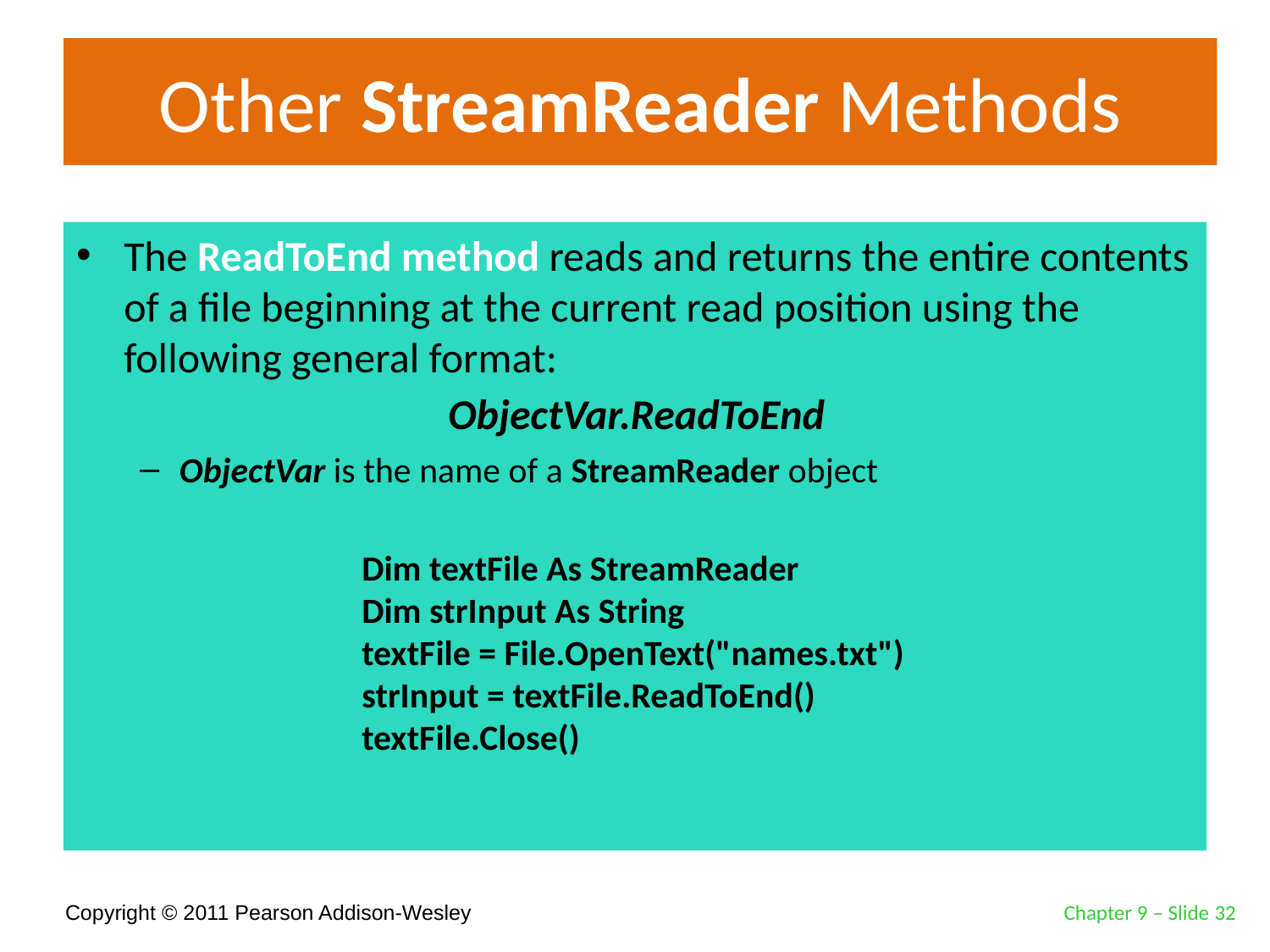

# Other StreamReader Methods
The ReadToEnd method reads and returns the entire contents of a file beginning at the current read position using the following general format:

ObjectVar is the name of a StreamReader object
ObjectVar.ReadToEnd
Dim textFile As StreamReader
Dim strInput As String
textFile = File.OpenText("names.txt")
strInput = textFile.ReadToEnd()
textFile.Close()
Chapter 9 – Slide 32